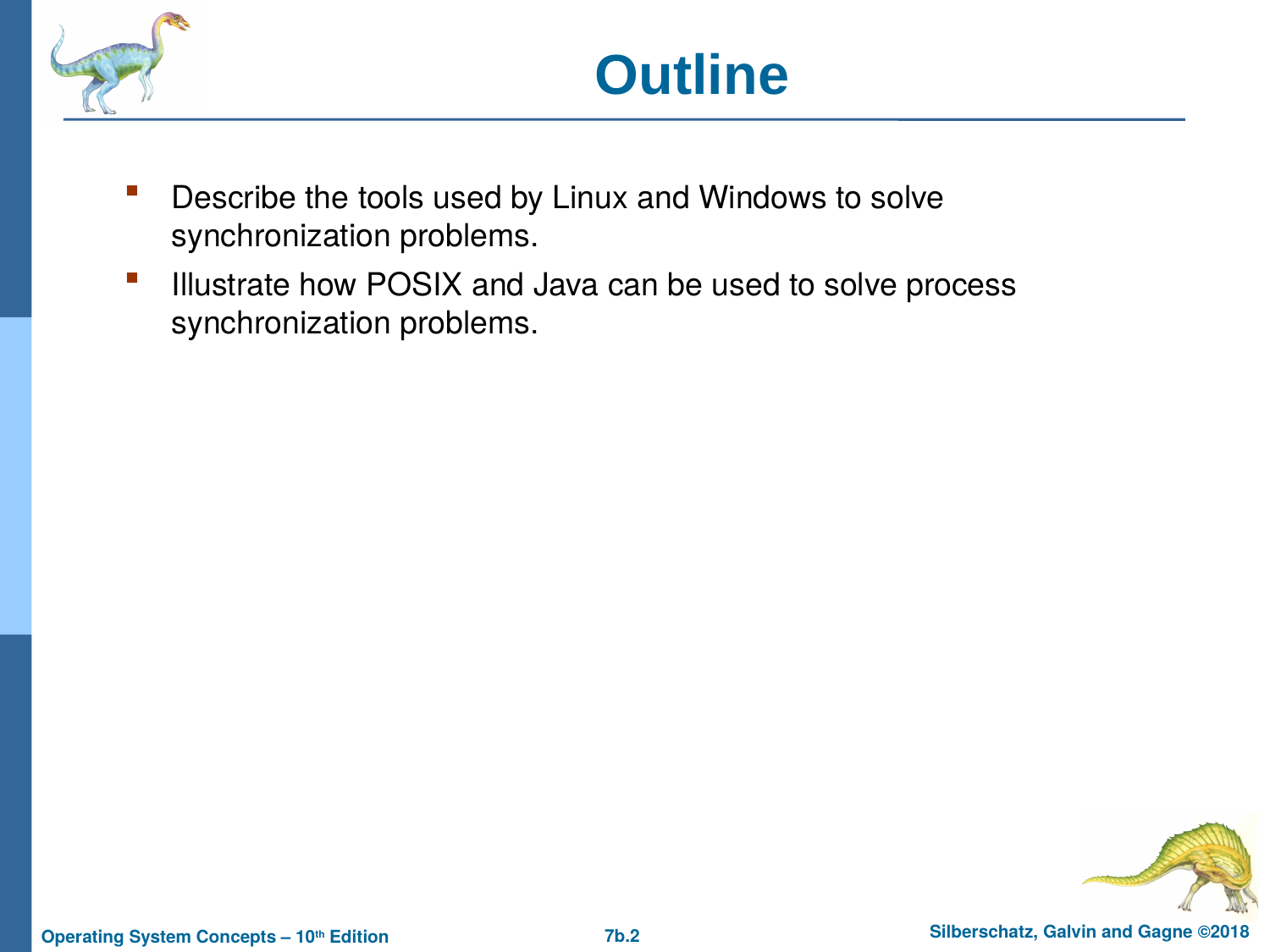

# Outline
Describe the tools used by Linux and Windows to solve synchronization problems.
Illustrate how POSIX and Java can be used to solve process synchronization problems.